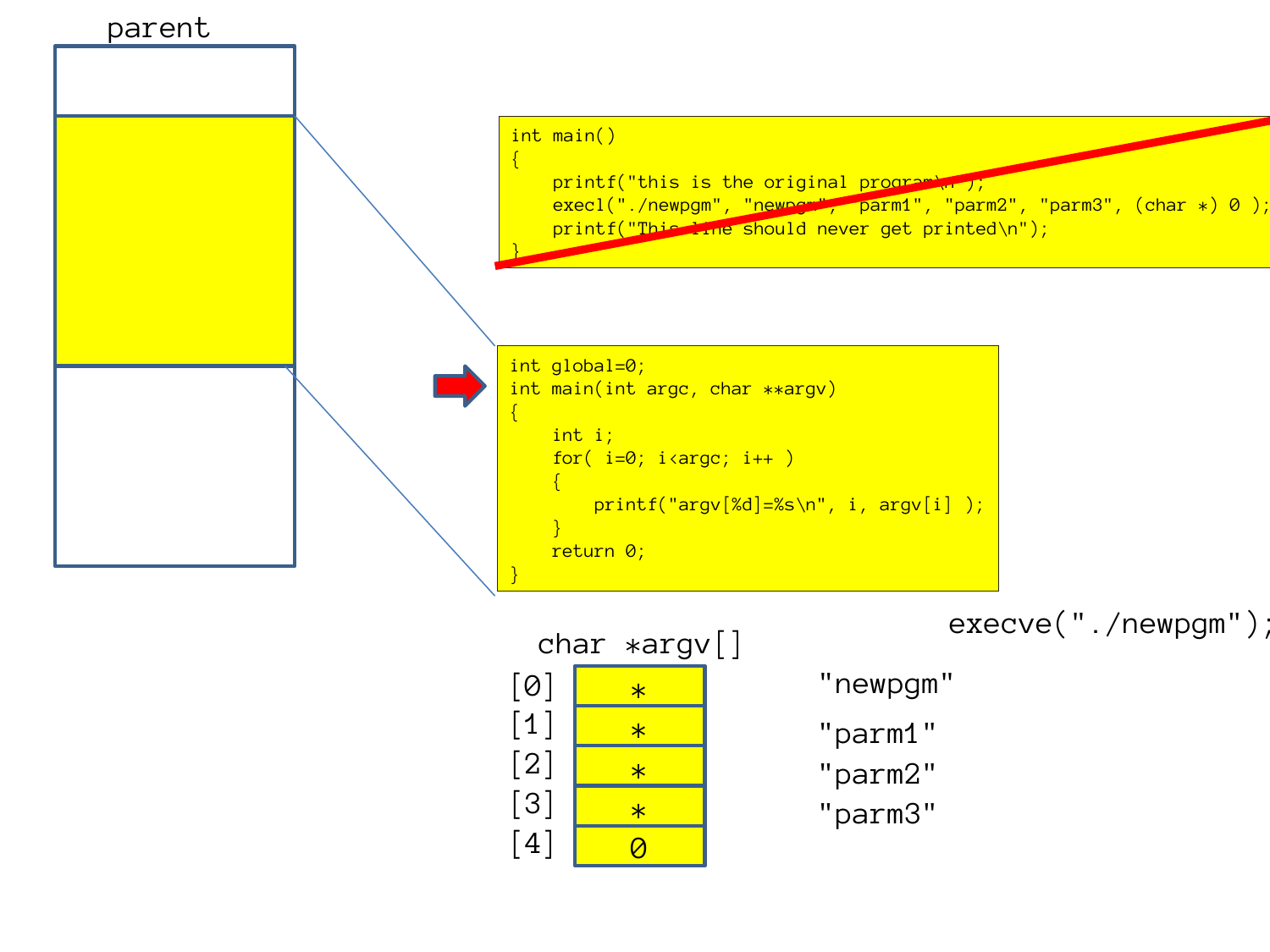

parent

int main()
{
    printf("this is the original program\n");
    execl("./newpgm", "newpgm", "parm1", "parm2", "parm3", (char *) 0 );
    printf("This line should never get printed\n");
}
int global=0;
int main(int argc, char **argv)
{
    int i;
    for( i=0; i<argc; i++ )
    {
        printf("argv[%d]=%s\n", i, argv[i] );
    }
    return 0;
}

execve("./newpgm");
char *argv[]
"newpgm"
[0]
*
[1]
*
"parm1"
[2]
*
"parm2"
[3]
*
"parm3"
[4]
0